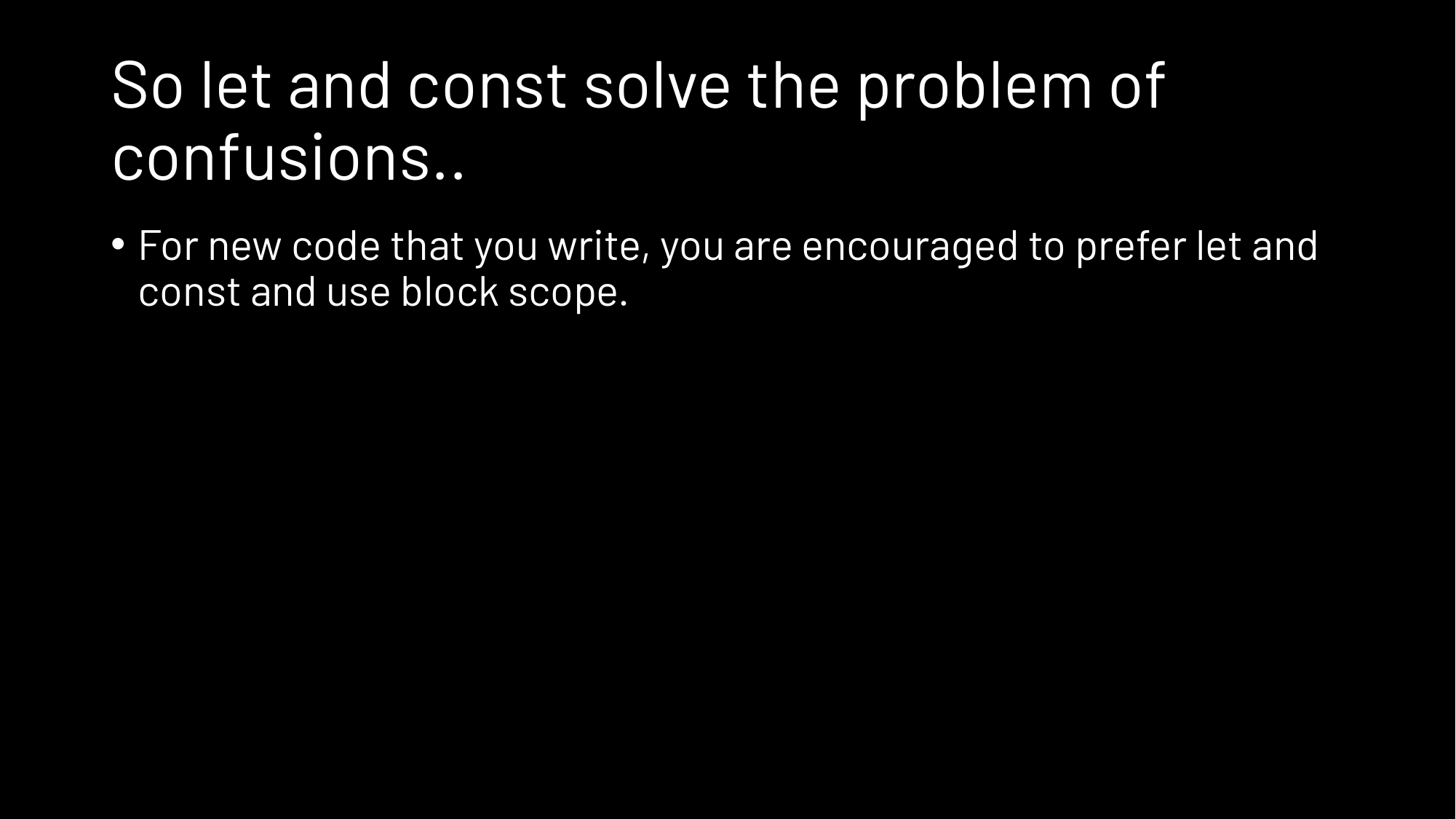

# So let and const solve the problem of confusions..
For new code that you write, you are encouraged to prefer let and const and use block scope.